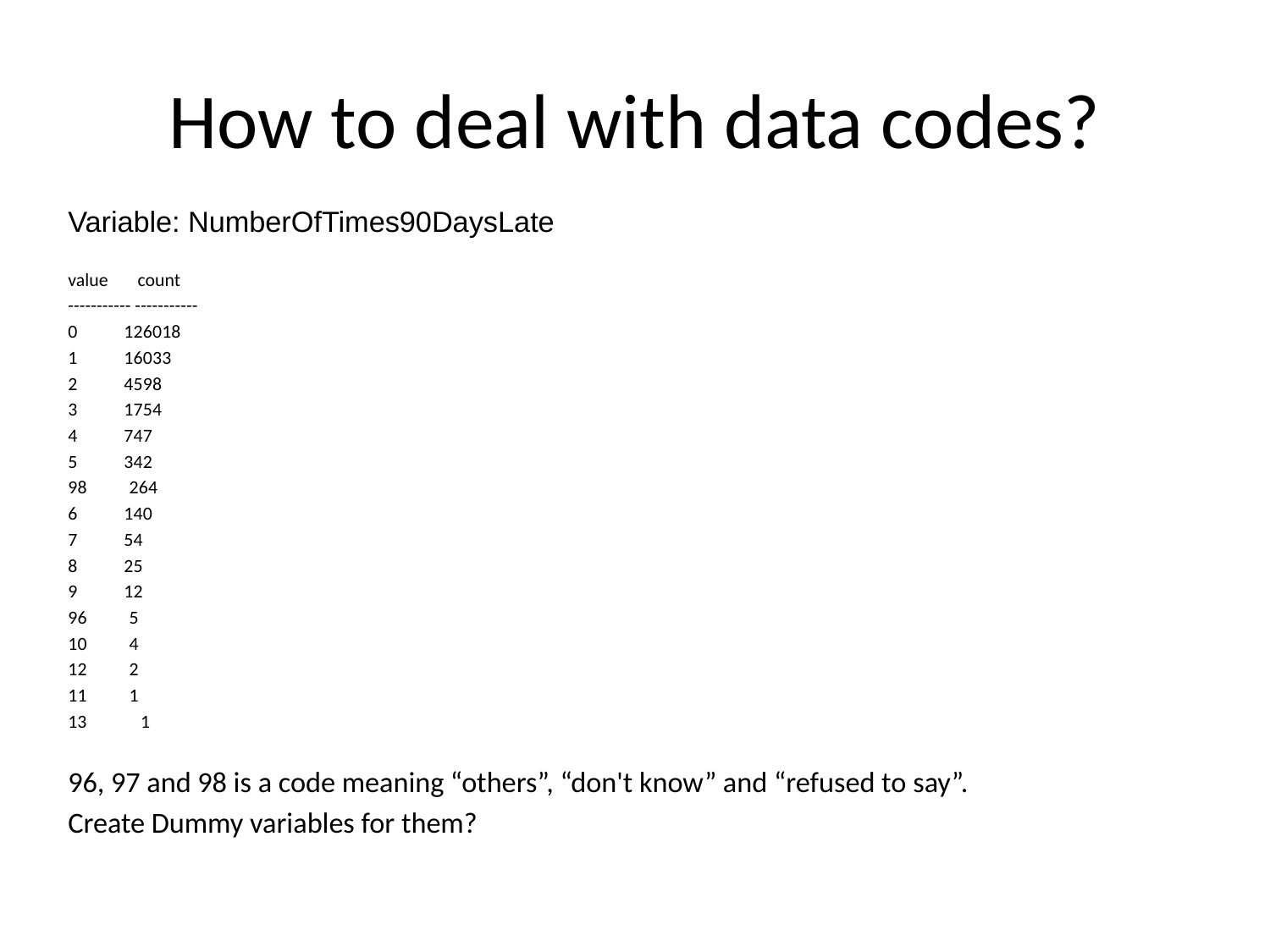

# How to deal with data codes?
Variable: NumberOfTimes90DaysLate

value       count
----------- -----------
0           126018
1           16033
2           4598
3           1754
4           747
5           342
98          264
6           140
7           54
8           25
9           12
96          5
10          4
12          2
11          1
1

96, 97 and 98 is a code meaning “others”, “don't know” and “refused to say”.
Create Dummy variables for them?